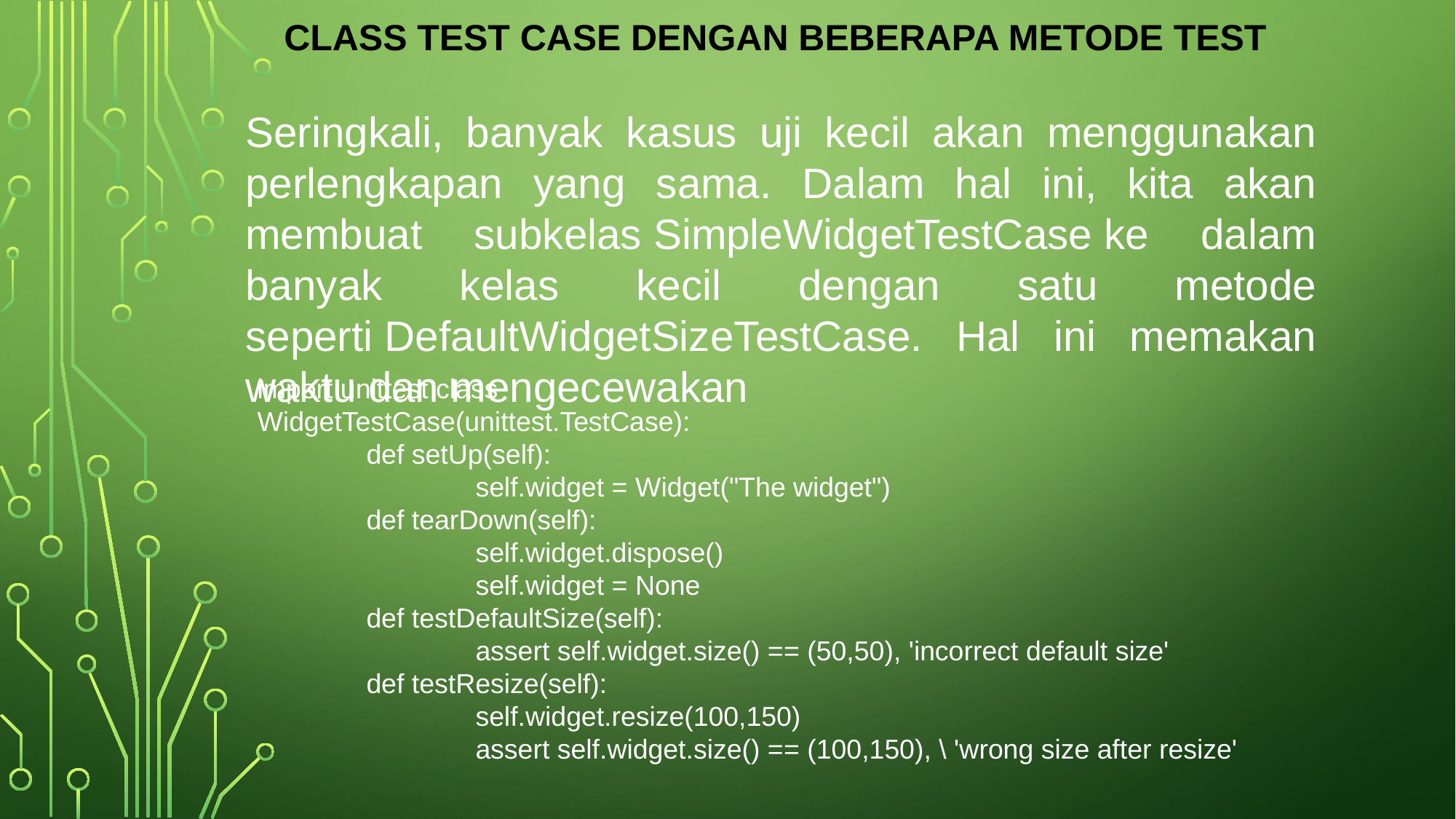

Class test case dengan beberapa metode test
Seringkali, banyak kasus uji kecil akan menggunakan perlengkapan yang sama. Dalam hal ini, kita akan membuat subkelas SimpleWidgetTestCase ke dalam banyak kelas kecil dengan satu metode seperti DefaultWidgetSizeTestCase. Hal ini memakan waktu dan mengecewakan
import unittest class
WidgetTestCase(unittest.TestCase):
	def setUp(self):
		self.widget = Widget("The widget")
	def tearDown(self):
		self.widget.dispose()
		self.widget = None
	def testDefaultSize(self):
		assert self.widget.size() == (50,50), 'incorrect default size'
	def testResize(self):
		self.widget.resize(100,150)
		assert self.widget.size() == (100,150), \ 'wrong size after resize'